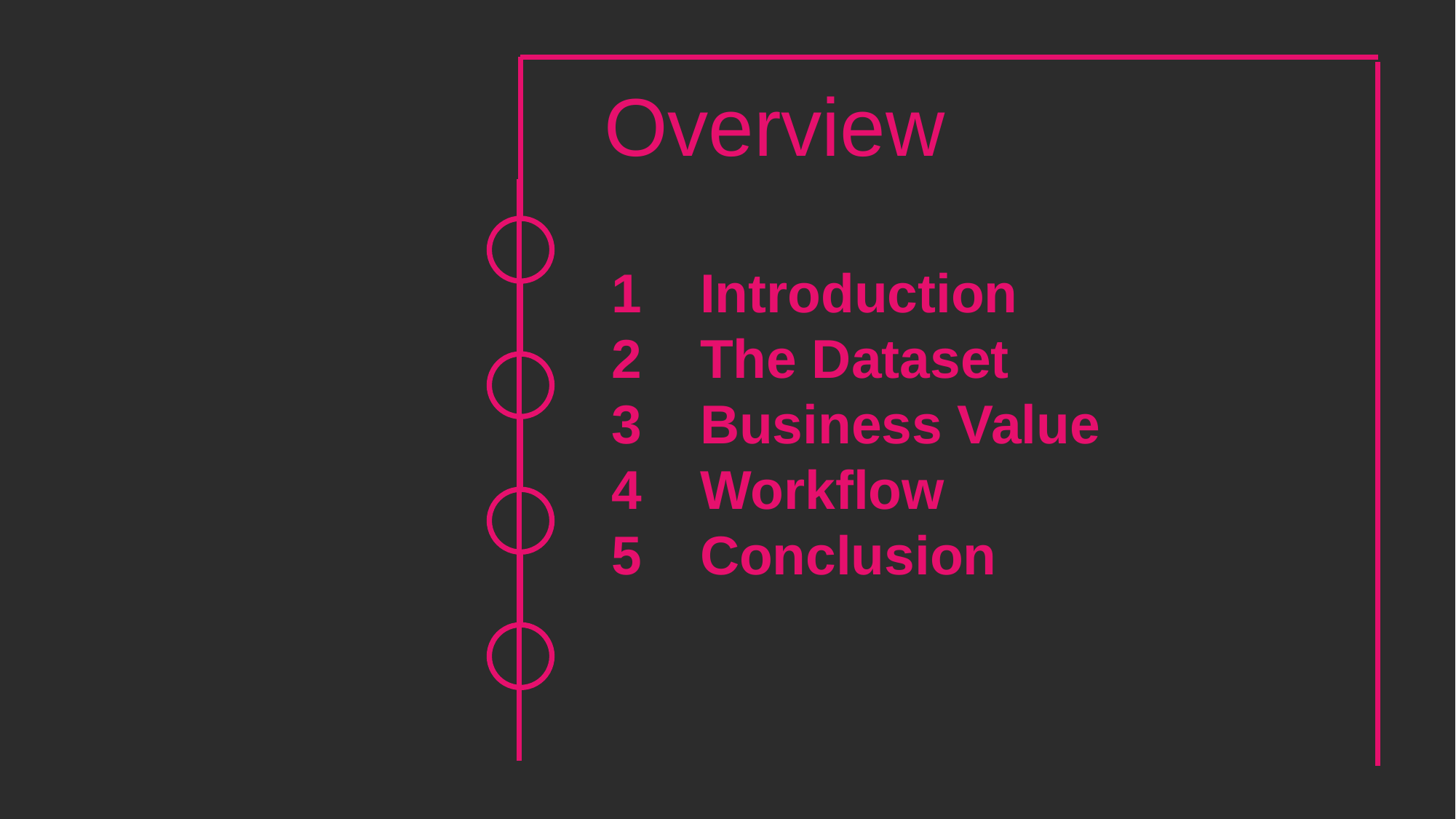

Overview

Introduction
The Dataset
Business Value
Workflow
Conclusion